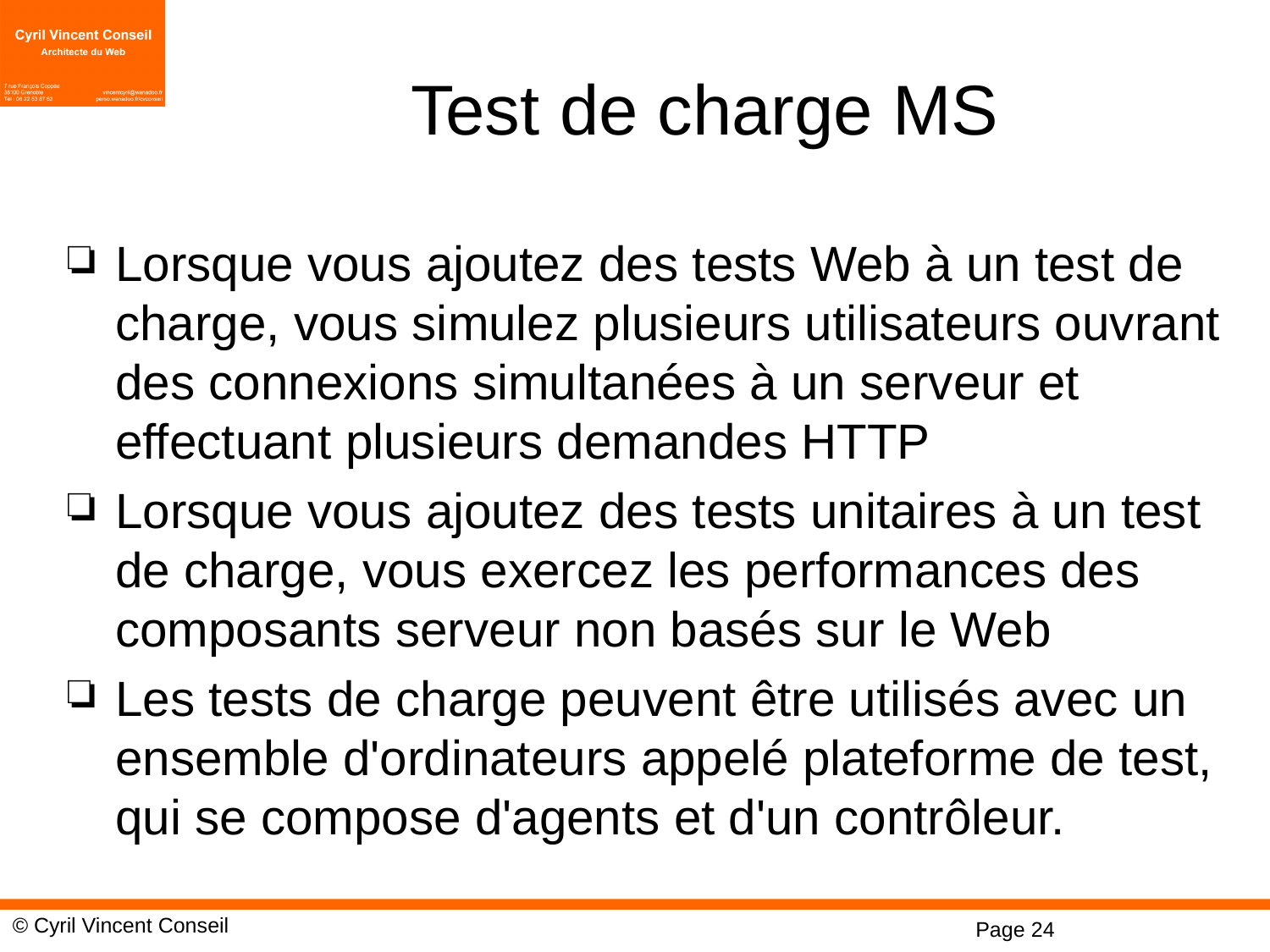

# Test de charge MS
Lorsque vous ajoutez des tests Web à un test de charge, vous simulez plusieurs utilisateurs ouvrant des connexions simultanées à un serveur et effectuant plusieurs demandes HTTP
Lorsque vous ajoutez des tests unitaires à un test de charge, vous exercez les performances des composants serveur non basés sur le Web
Les tests de charge peuvent être utilisés avec un ensemble d'ordinateurs appelé plateforme de test, qui se compose d'agents et d'un contrôleur.